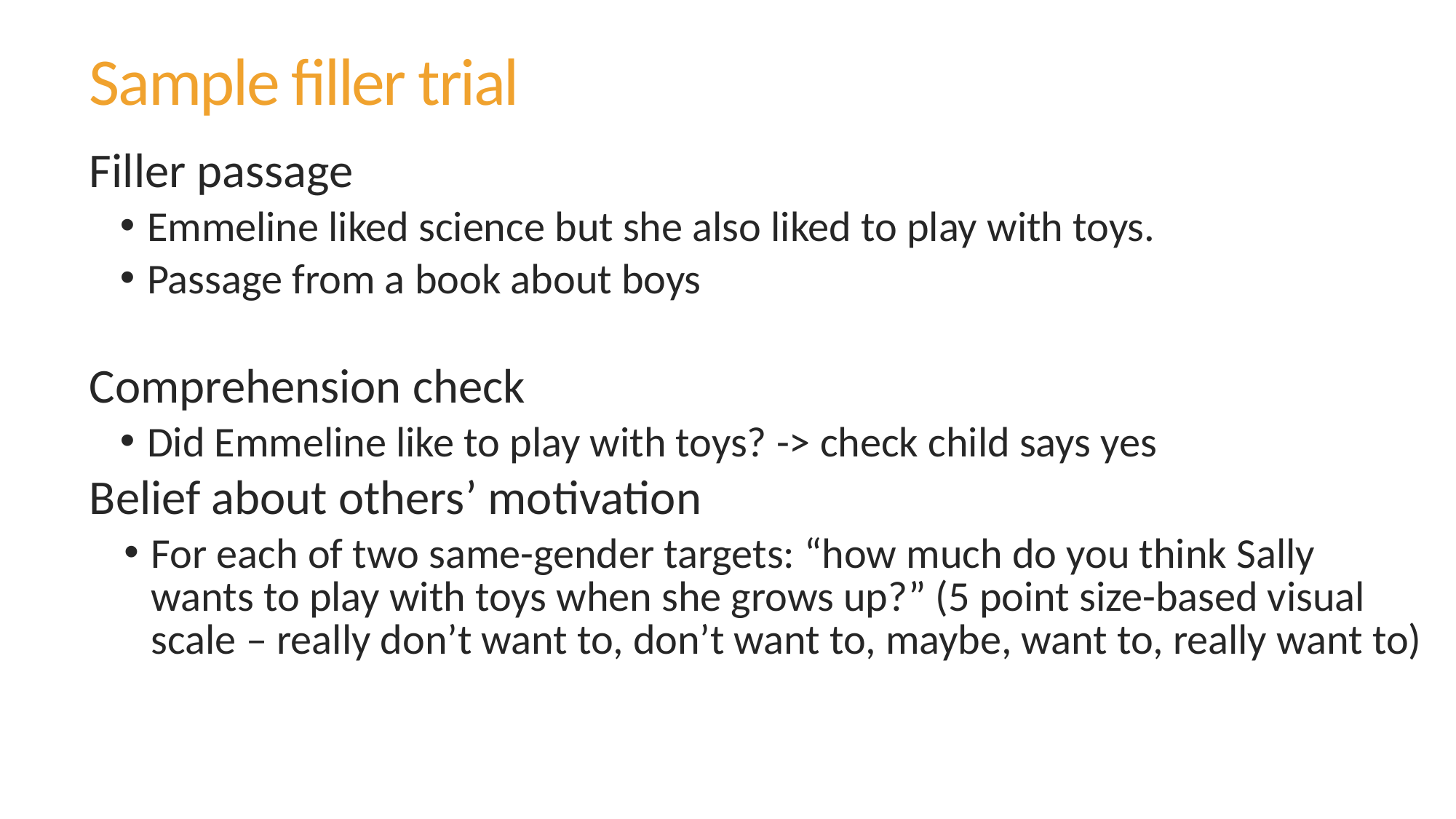

# Sample filler trial
Filler passage
Emmeline liked science but she also liked to play with toys.
Passage from a book about boys

Comprehension check
Did Emmeline like to play with toys? -> check child says yes
Belief about others’ motivation
For each of two same-gender targets: “how much do you think Sally wants to play with toys when she grows up?” (5 point size-based visual scale – really don’t want to, don’t want to, maybe, want to, really want to)